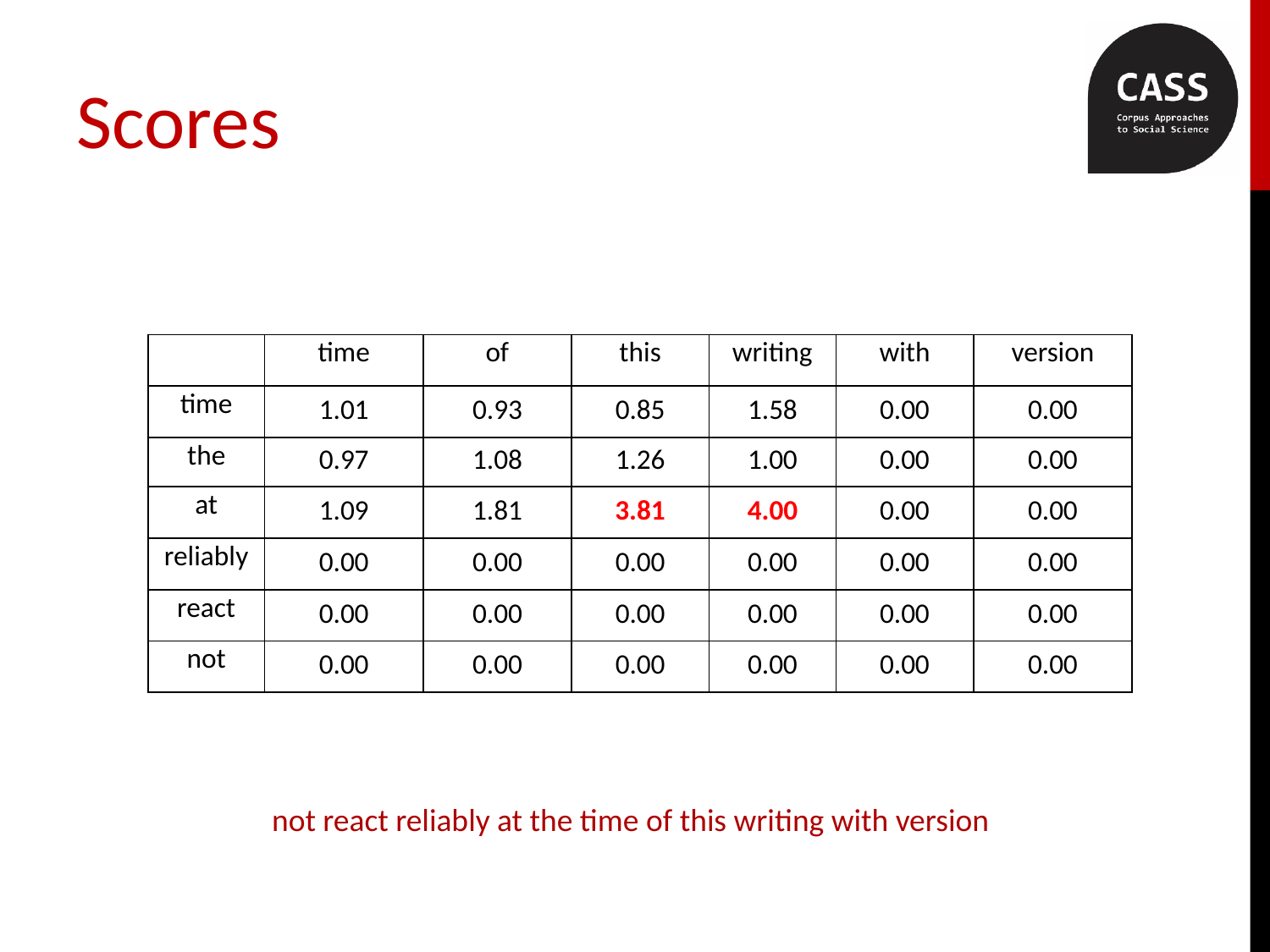

# Scores
|  | time | of | this | writing | with | version |
| --- | --- | --- | --- | --- | --- | --- |
| time | 1.01 | 0.93 | 0.85 | 1.58 | 0.00 | 0.00 |
| the | 0.97 | 1.08 | 1.26 | 1.00 | 0.00 | 0.00 |
| at | 1.09 | 1.81 | 3.81 | 4.00 | 0.00 | 0.00 |
| reliably | 0.00 | 0.00 | 0.00 | 0.00 | 0.00 | 0.00 |
| react | 0.00 | 0.00 | 0.00 | 0.00 | 0.00 | 0.00 |
| not | 0.00 | 0.00 | 0.00 | 0.00 | 0.00 | 0.00 |
not react reliably at the time of this writing with version